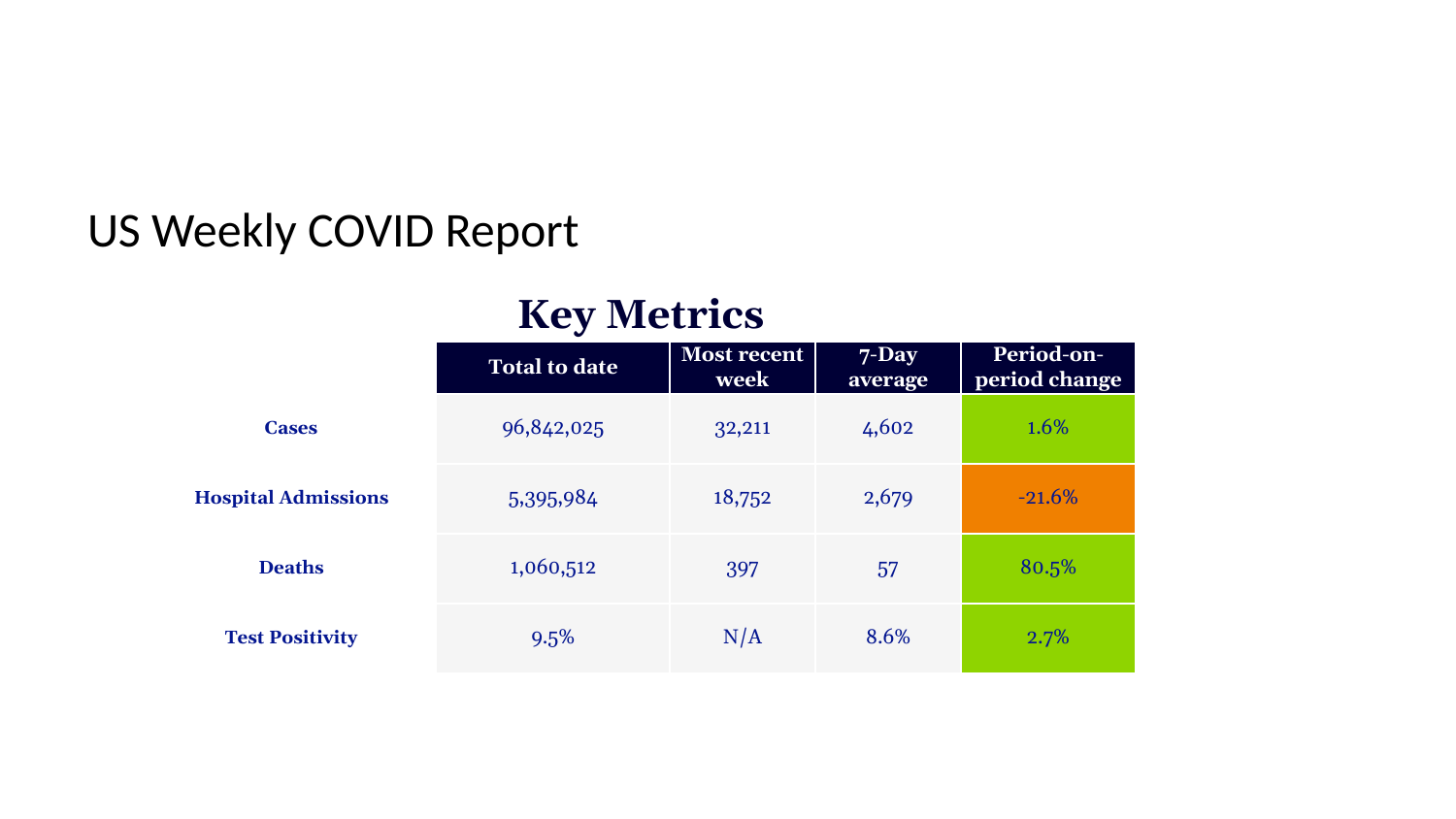

US Weekly COVID Report
| Key Metrics | Key Metrics | Key Metrics | Key Metrics | Key Metrics |
| --- | --- | --- | --- | --- |
| indicator | Total to date | Most recent week | 7-Day average | Period-on-period change |
| Cases | 96,842,025 | 32,211 | 4,602 | 1.6% |
| Hospital Admissions | 5,395,984 | 18,752 | 2,679 | -21.6% |
| Deaths | 1,060,512 | 397 | 57 | 80.5% |
| Test Positivity | 9.5% | N/A | 8.6% | 2.7% |